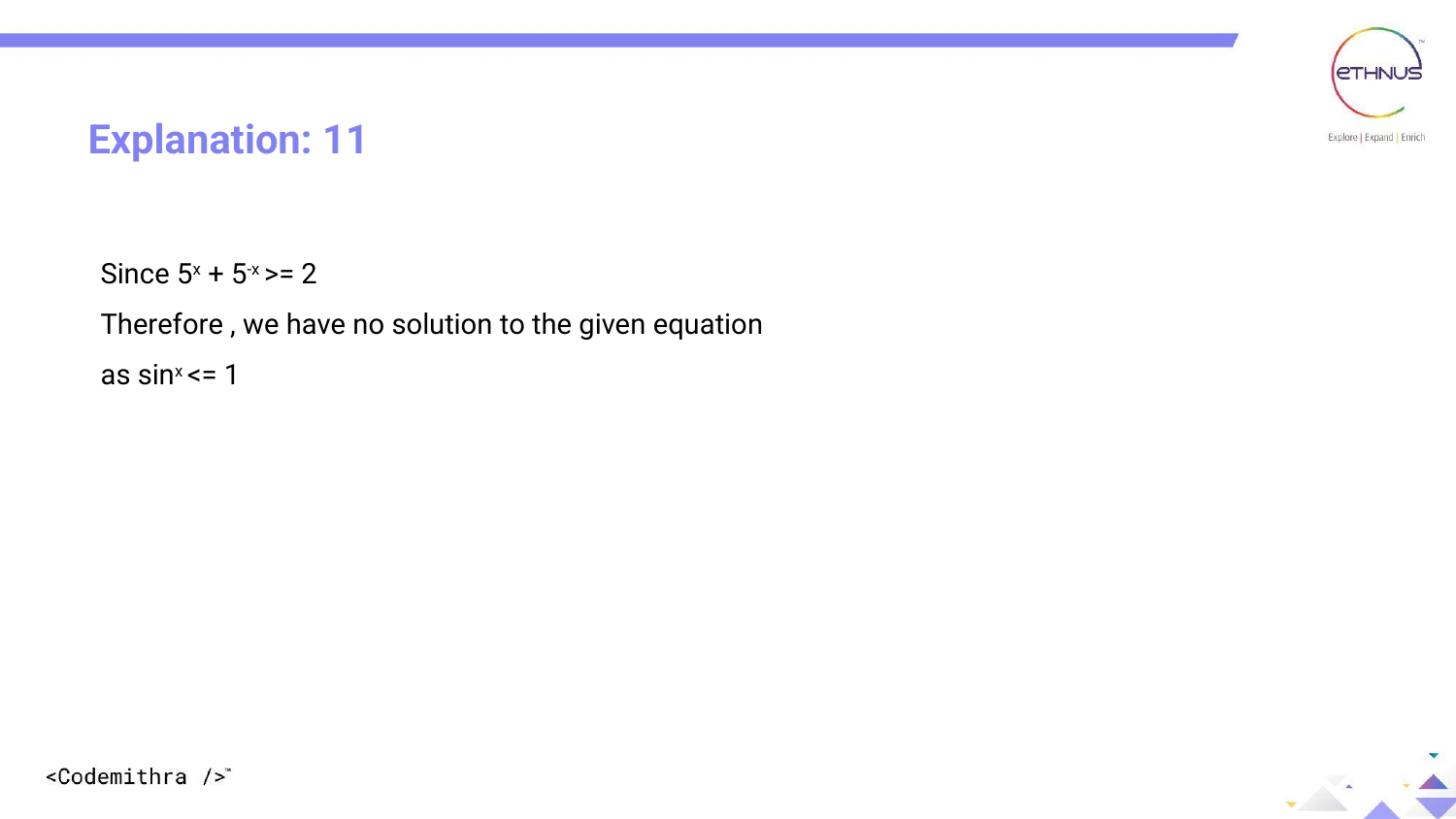

Explanation: 11

Since 5x + 5-x >= 2
Therefore , we have no solution to the given equation as sinx <= 1